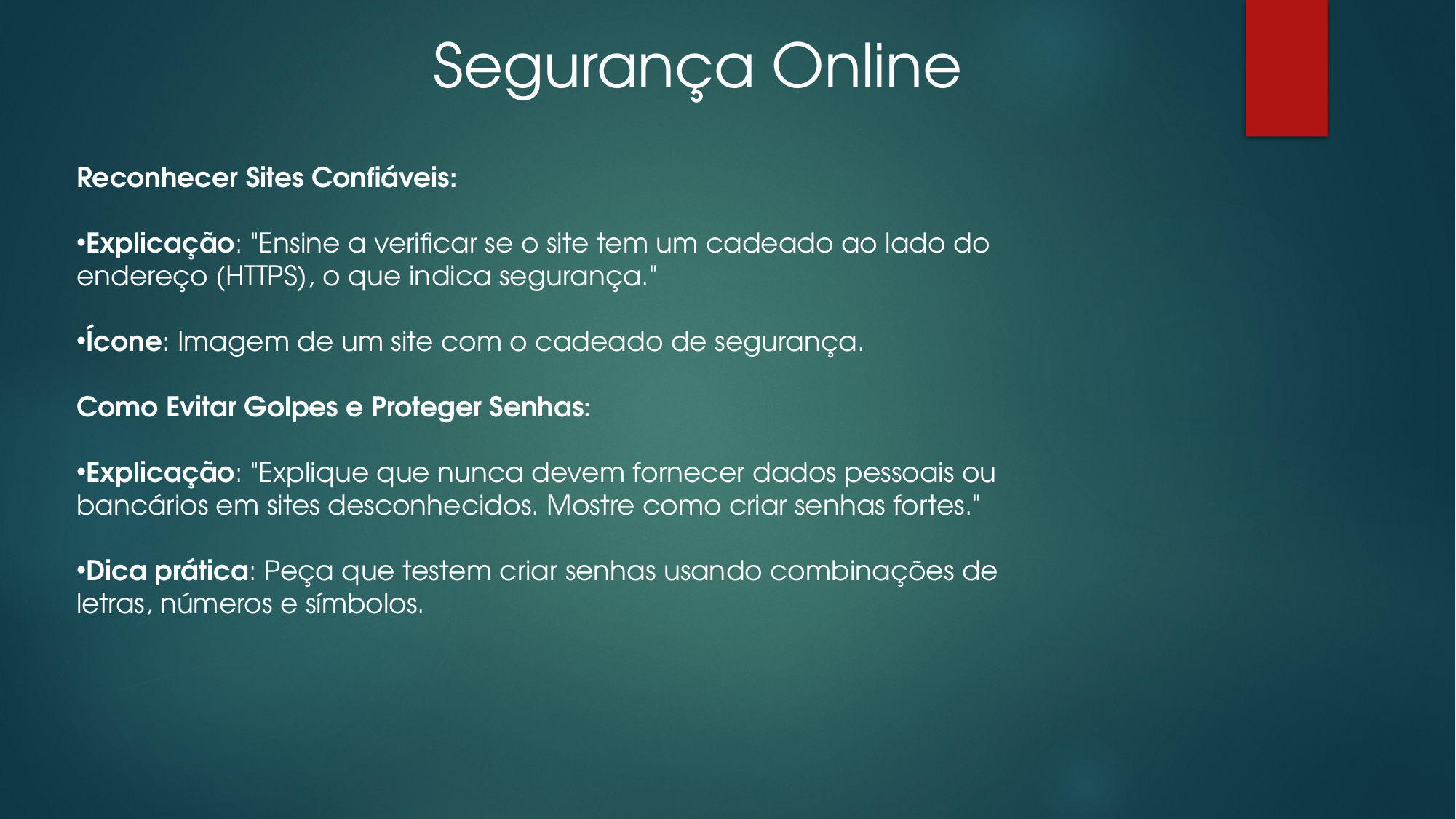

Segurança Online
Reconhecer Sites Confiáveis:

Explicação: "Ensine a verificar se o site tem um cadeado ao lado do endereço (HTTPS), o que indica segurança."

Ícone: Imagem de um site com o cadeado de segurança.

Como Evitar Golpes e Proteger Senhas:

Explicação: "Explique que nunca devem fornecer dados pessoais ou bancários em sites desconhecidos. Mostre como criar senhas fortes."

Dica prática: Peça que testem criar senhas usando combinações de letras, números e símbolos.